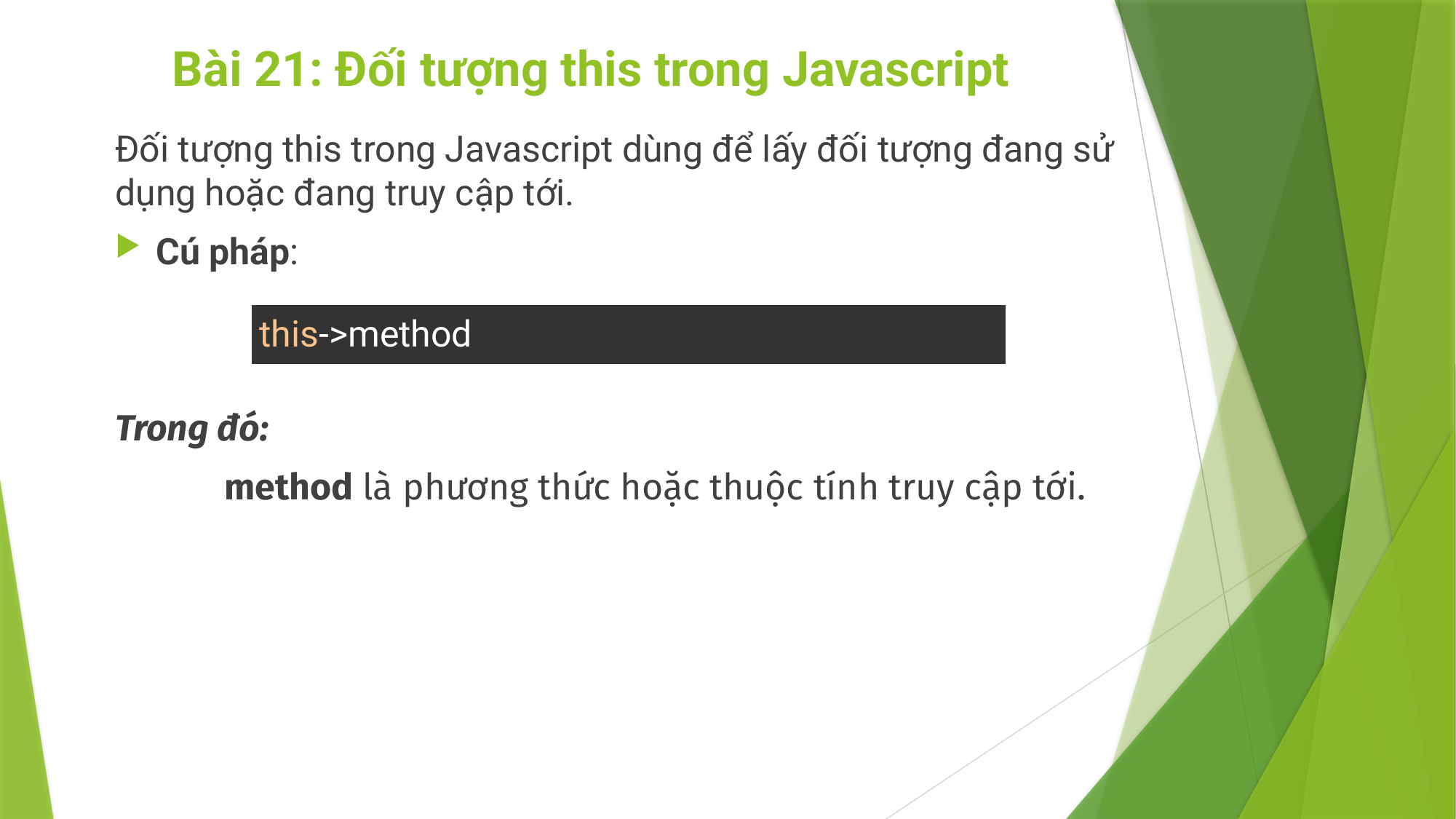

# Bài 21: Đối tượng this trong Javascript
Đối tượng this trong Javascript dùng để lấy đối tượng đang sử dụng hoặc đang truy cập tới.
Cú pháp:

Trong đó:
	method là phương thức hoặc thuộc tính truy cập tới.

| this->method |
| --- |